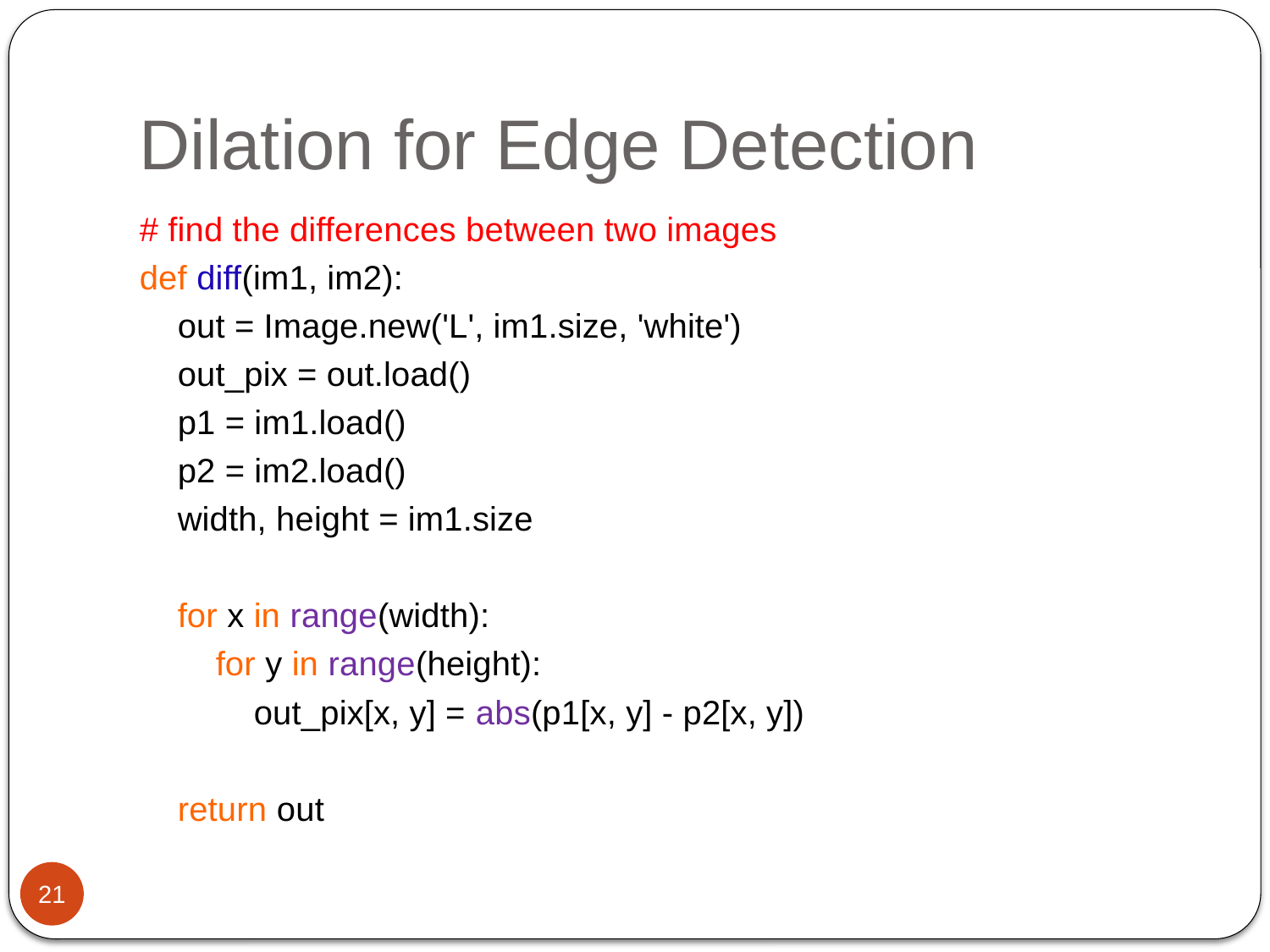

# Dilation for Edge Detection
# find the differences between two images
def diff(im1, im2):
    out = Image.new('L', im1.size, 'white')
    out_pix = out.load()
    p1 = im1.load()
    p2 = im2.load()
    width, height = im1.size

    for x in range(width):
        for y in range(height):
            out_pix[x, y] = abs(p1[x, y] - p2[x, y])

    return out
21